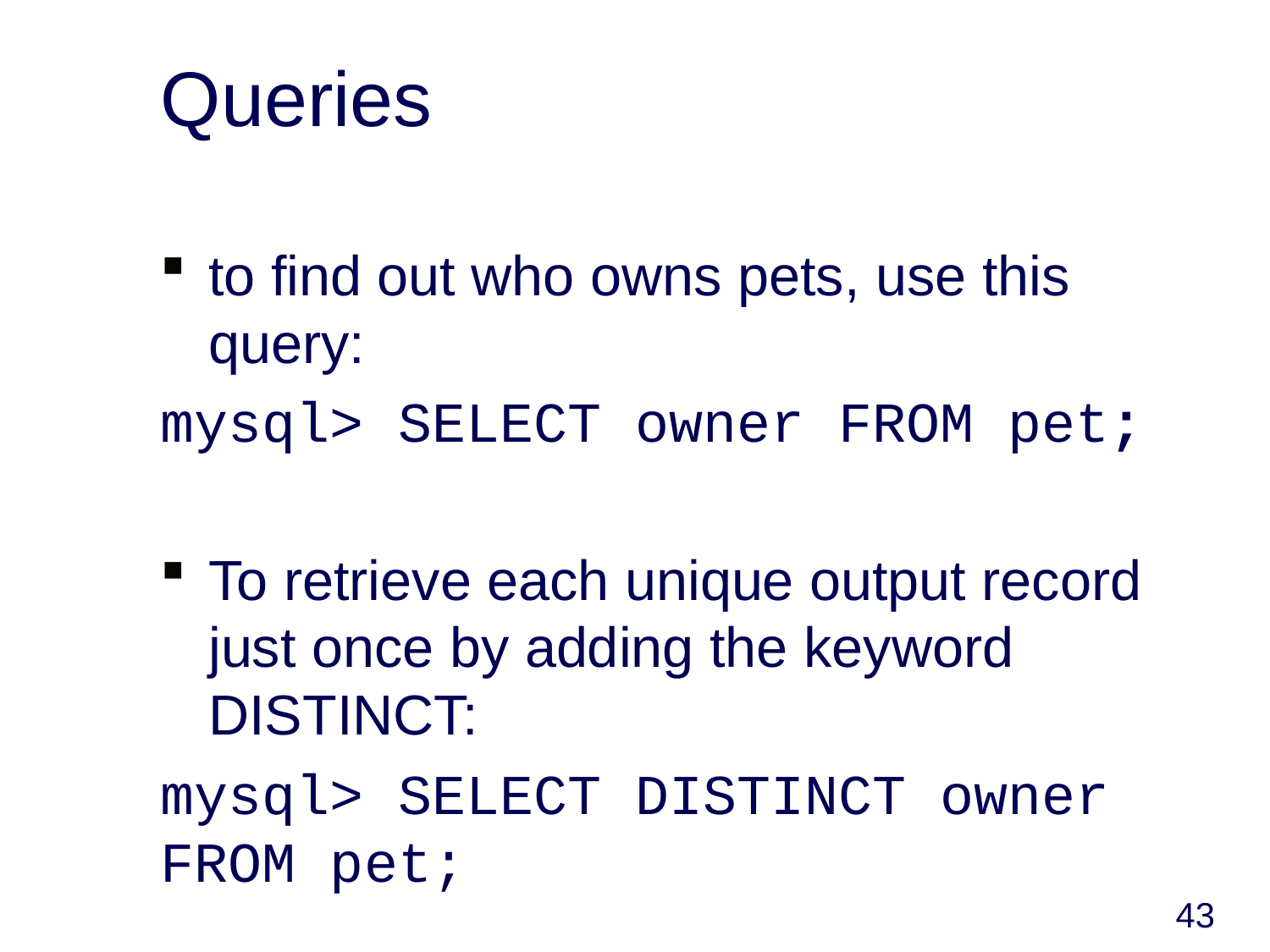

# Queries
to find out who owns pets, use this query:
mysql> SELECT owner FROM pet;

To retrieve each unique output record just once by adding the keyword DISTINCT:
mysql> SELECT DISTINCT owner FROM pet;
43